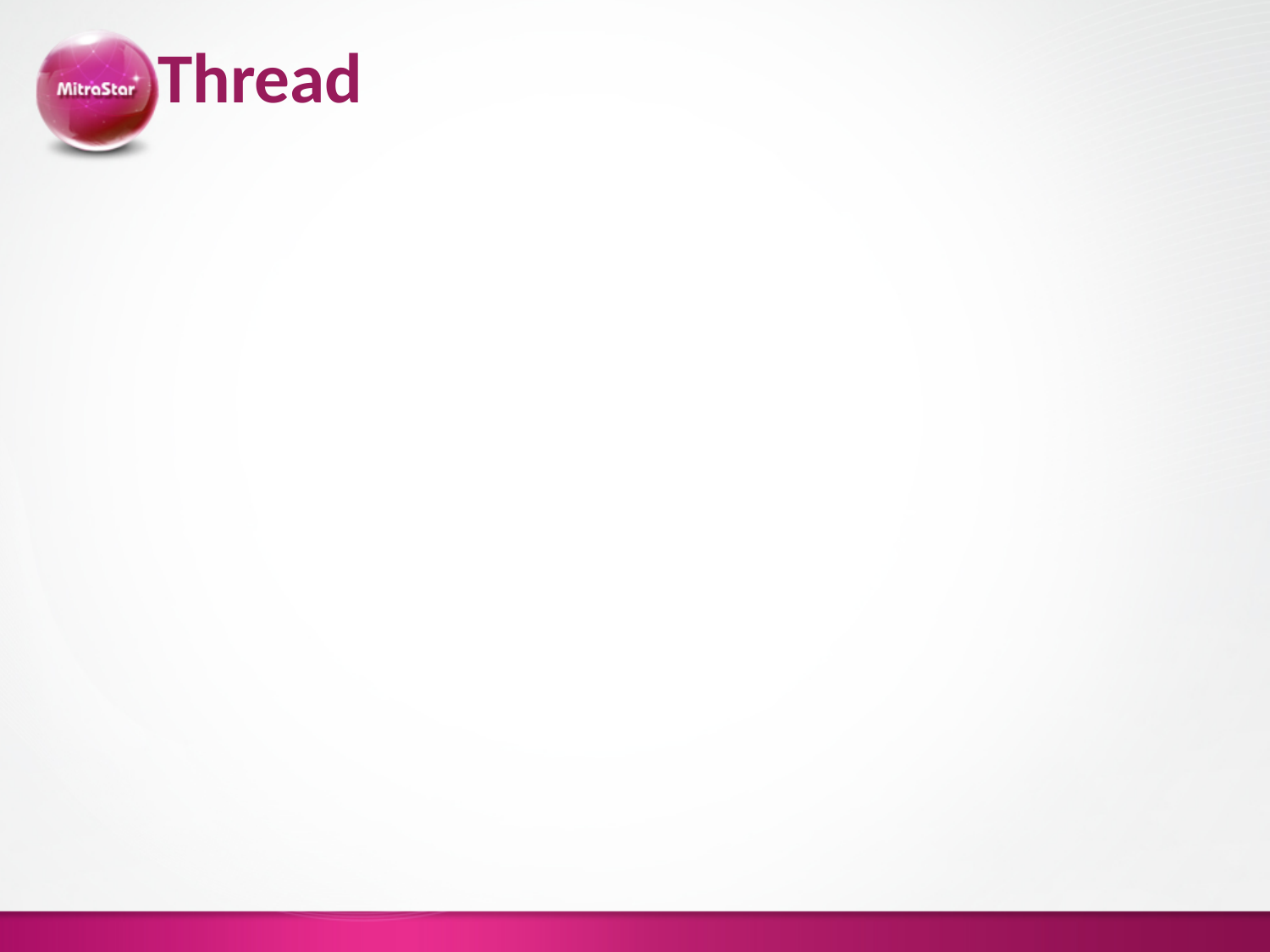

# Thread
Thread concepts
Execute stat,thread context,stack,local variable,share resource
Advantage
Create
Terminate
Switch
Communication,don’t need intervene with kernel